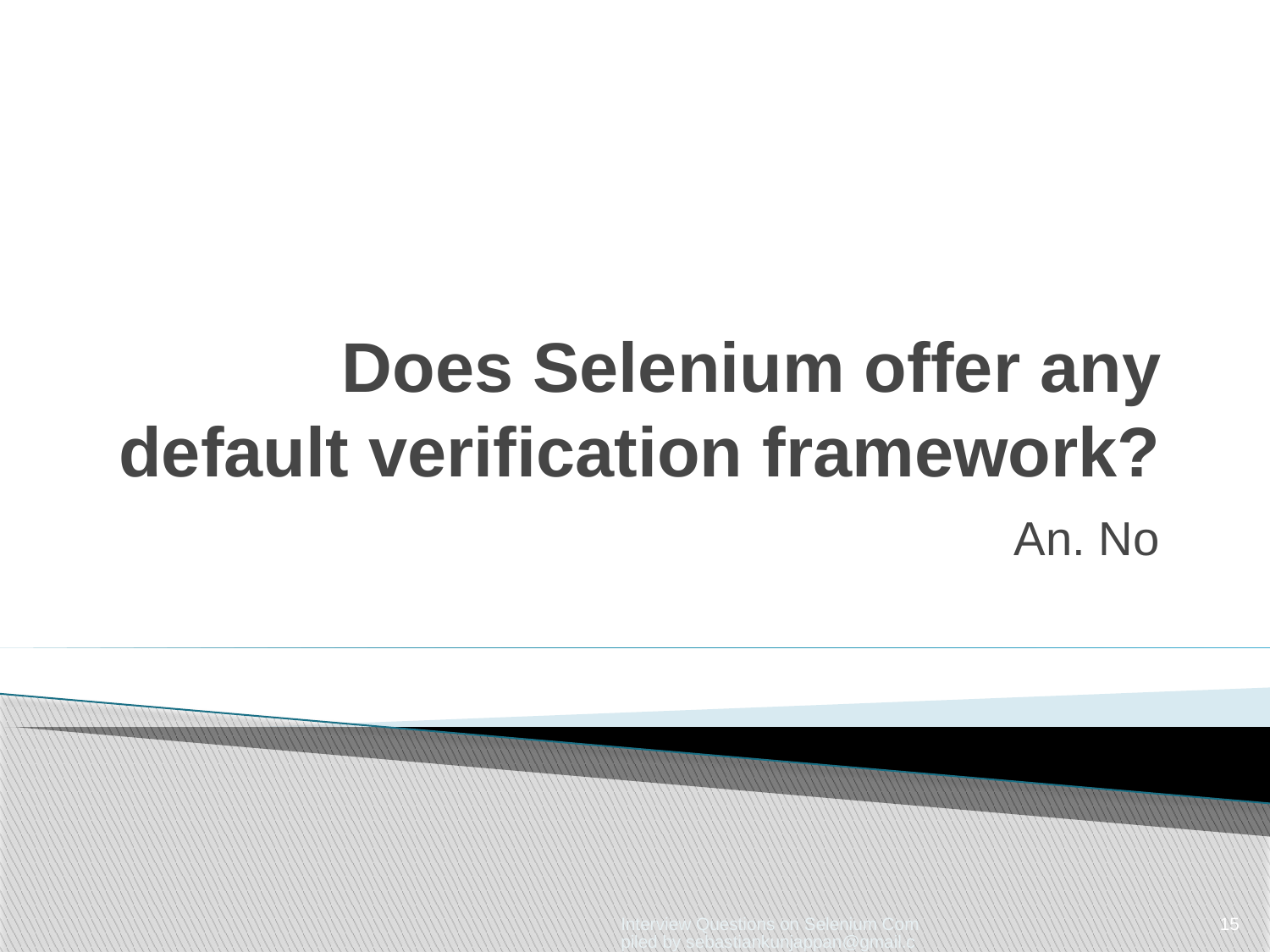

# Does Selenium offer any default verification framework?
An. No
Interview Questions on Selenium Compiled by sebastiankunjappan@gmail.com
15